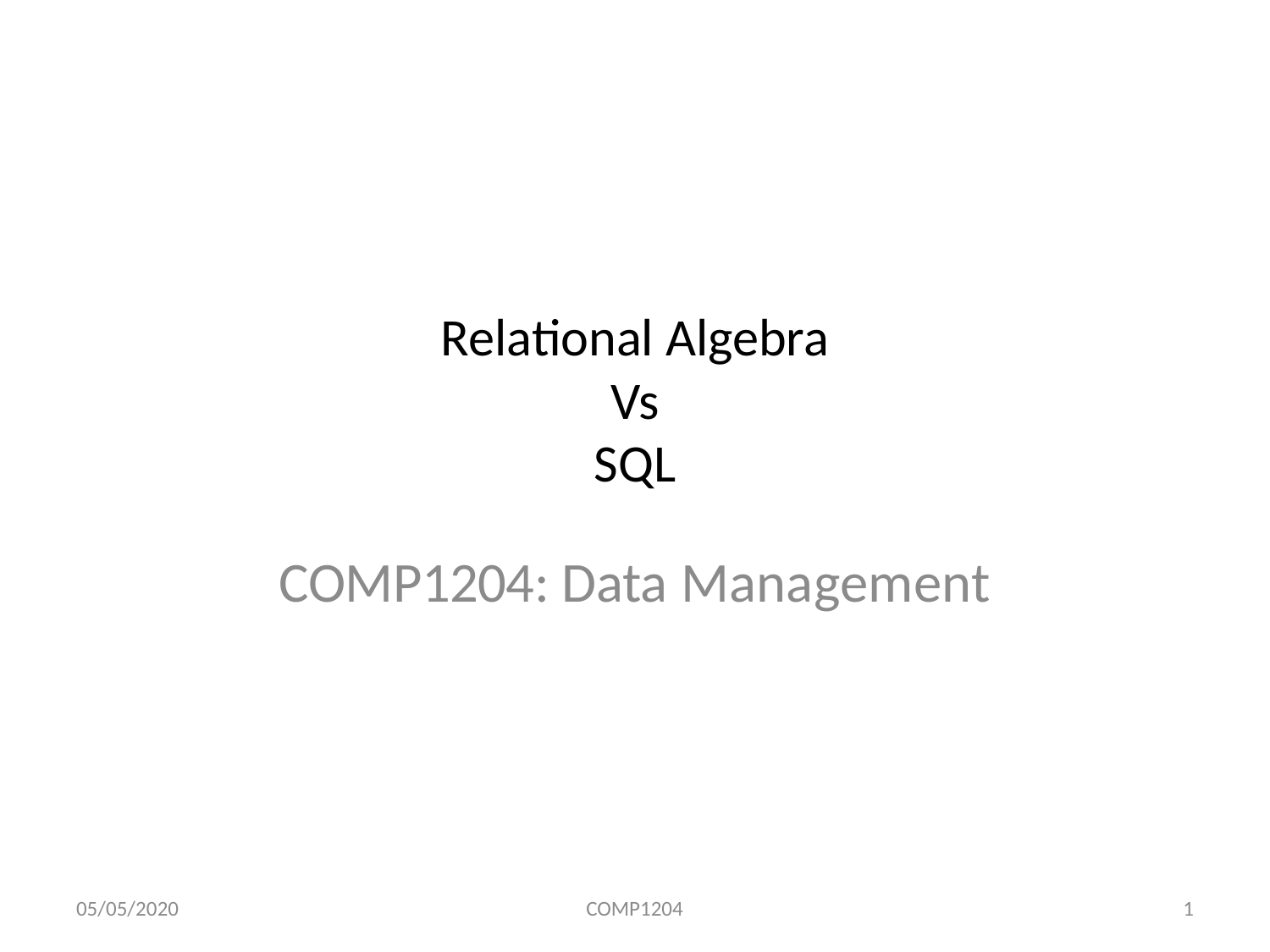

# Relational Algebra Vs SQL
COMP1204: Data Management
05/05/2020
COMP1204
1